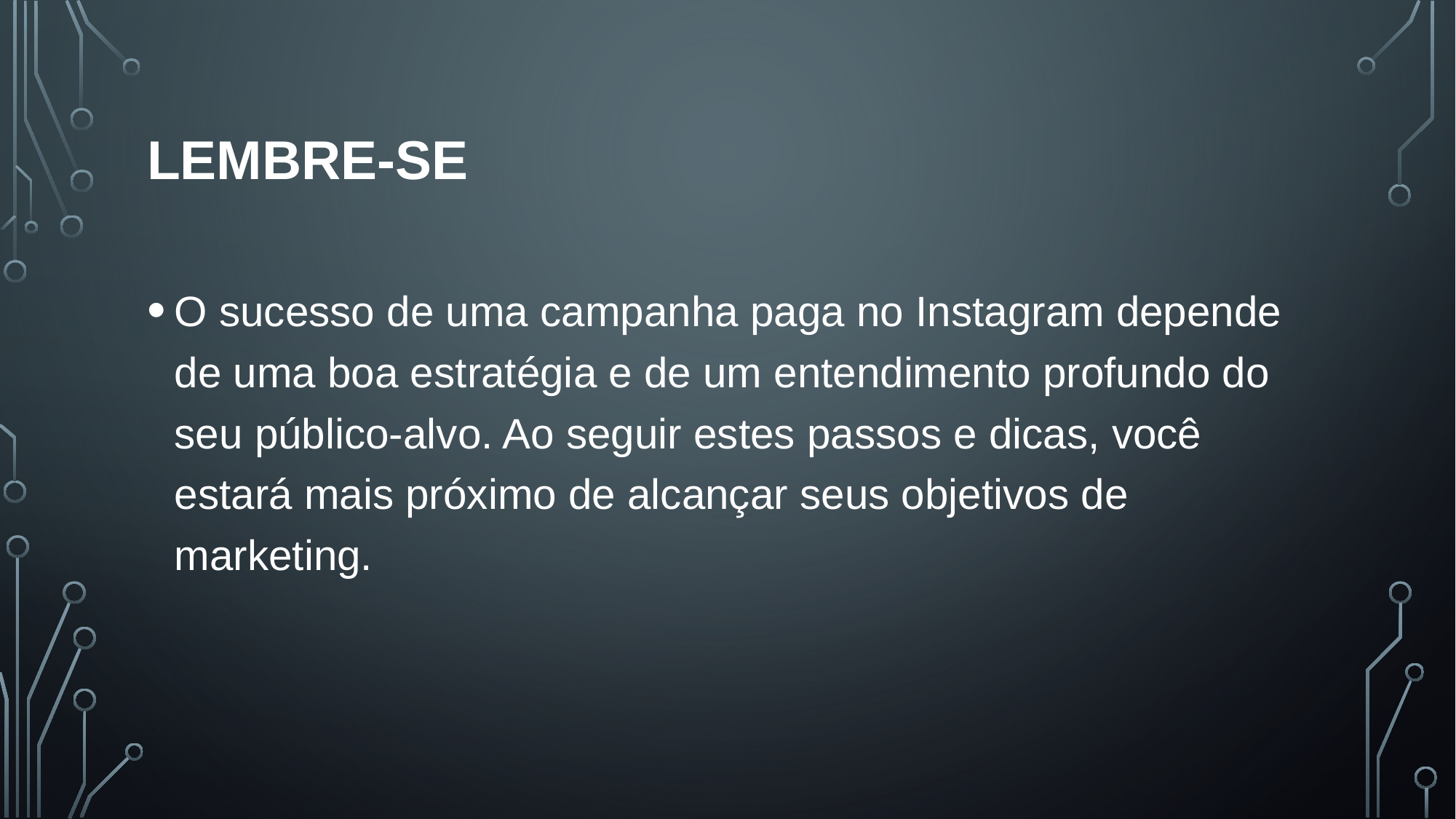

# LEMBRE-SE
O sucesso de uma campanha paga no Instagram depende de uma boa estratégia e de um entendimento profundo do seu público-alvo. Ao seguir estes passos e dicas, você estará mais próximo de alcançar seus objetivos de marketing.